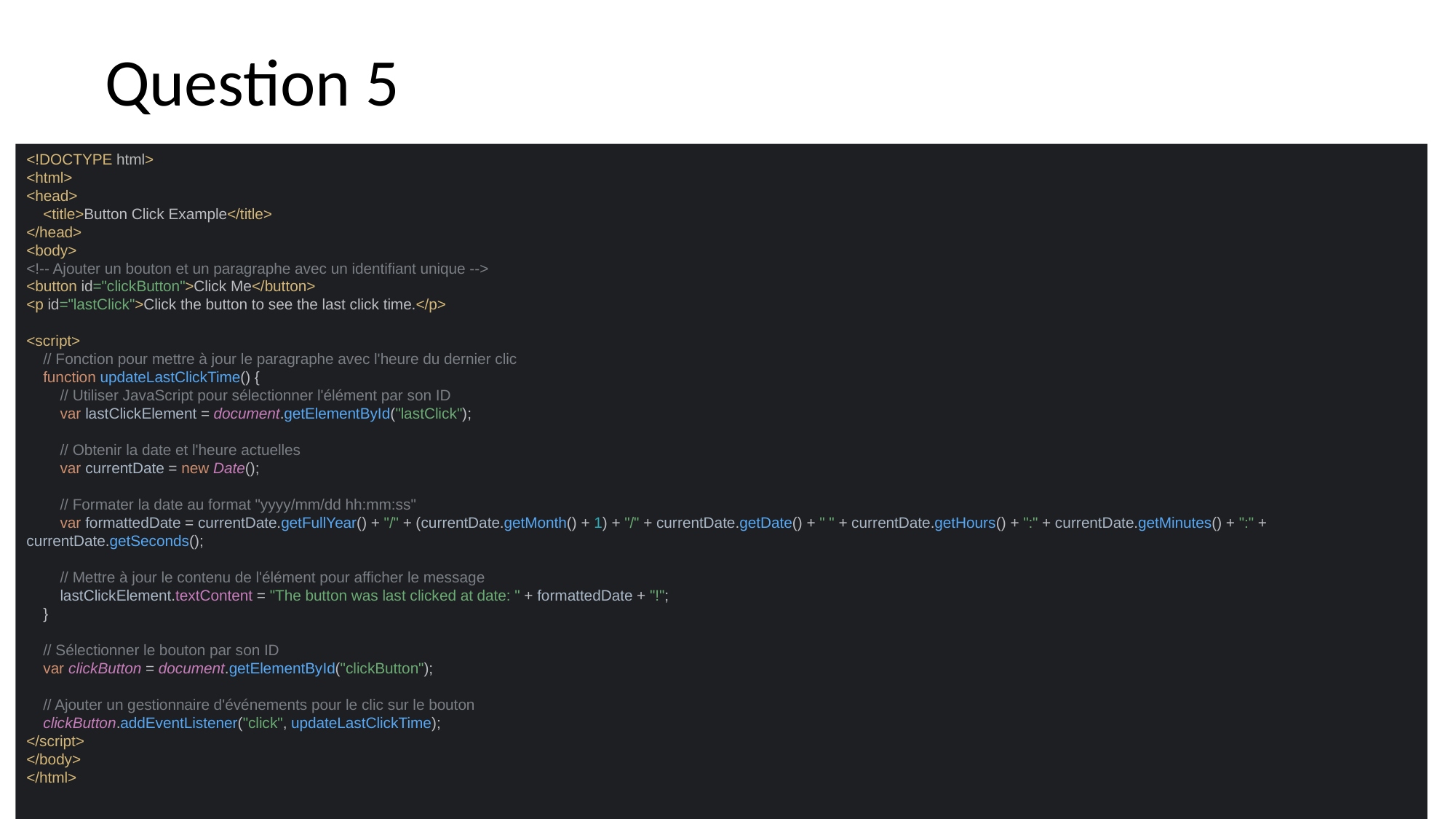

# Question 5
<!DOCTYPE html>
<html>
<head>
    <title>Button Click Example</title>
</head>
<body>
<!-- Ajouter un bouton et un paragraphe avec un identifiant unique -->
<button id="clickButton">Click Me</button>
<p id="lastClick">Click the button to see the last click time.</p>
<script>
    // Fonction pour mettre à jour le paragraphe avec l'heure du dernier clic
    function updateLastClickTime() {
        // Utiliser JavaScript pour sélectionner l'élément par son ID
        var lastClickElement = document.getElementById("lastClick");
        // Obtenir la date et l'heure actuelles
        var currentDate = new Date();
        // Formater la date au format "yyyy/mm/dd hh:mm:ss"
        var formattedDate = currentDate.getFullYear() + "/" + (currentDate.getMonth() + 1) + "/" + currentDate.getDate() + " " + currentDate.getHours() + ":" + currentDate.getMinutes() + ":" + currentDate.getSeconds();
        // Mettre à jour le contenu de l'élément pour afficher le message
        lastClickElement.textContent = "The button was last clicked at date: " + formattedDate + "!";
    }
    // Sélectionner le bouton par son ID
    var clickButton = document.getElementById("clickButton");
    // Ajouter un gestionnaire d'événements pour le clic sur le bouton
    clickButton.addEventListener("click", updateLastClickTime);
</script>
</body>
</html>